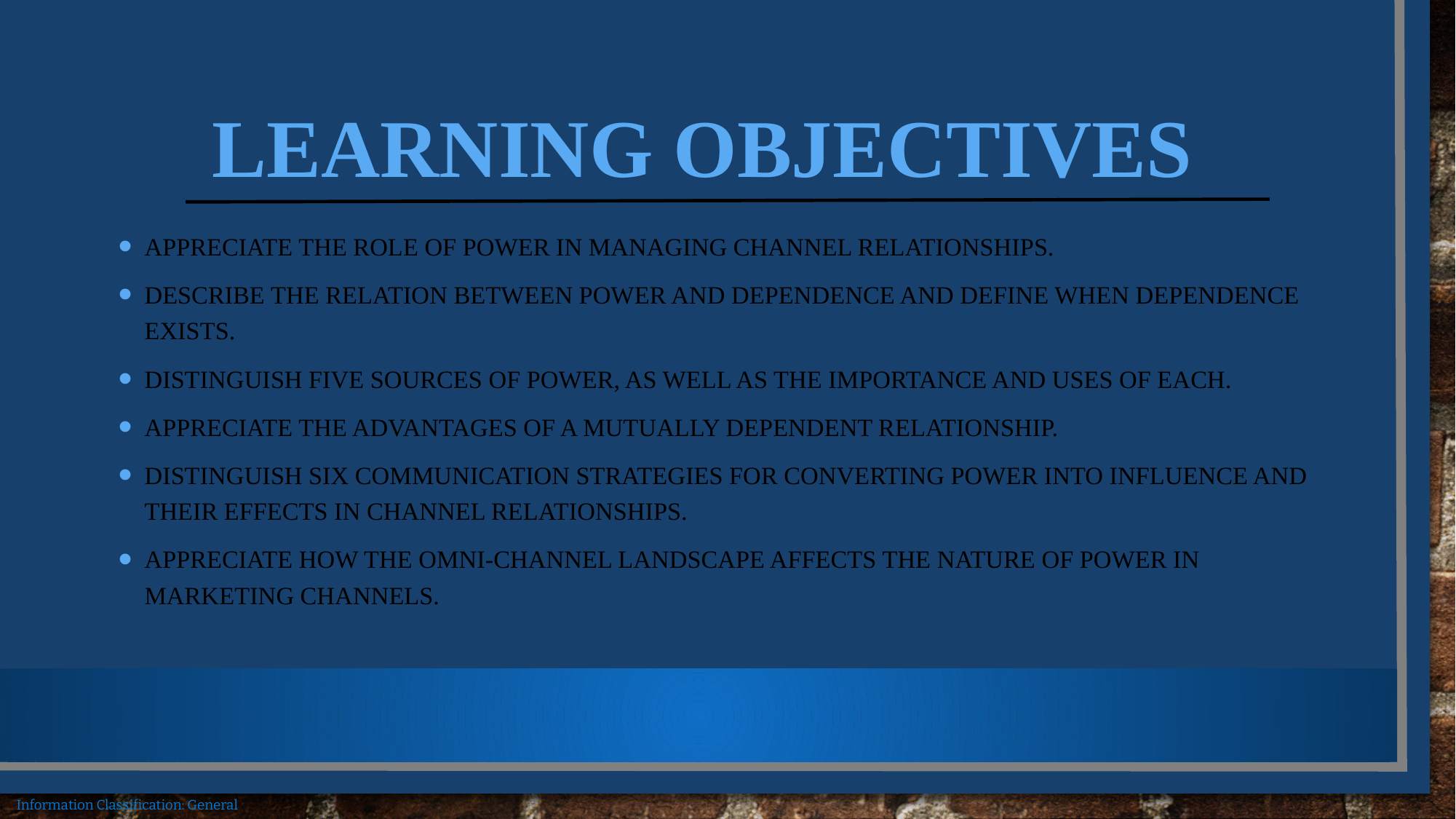

# Learning Objectives
Appreciate the role of power in managing channel relationships.
Describe the relation between power and dependence and define when dependence exists.
Distinguish five sources of power, as well as the importance and uses of each.
Appreciate the advantages of a mutually dependent relationship.
Distinguish six communication strategies for converting power into influence and their effects in channel relationships.
Appreciate how the omni-channel landscape affects the nature of power in marketing channels.